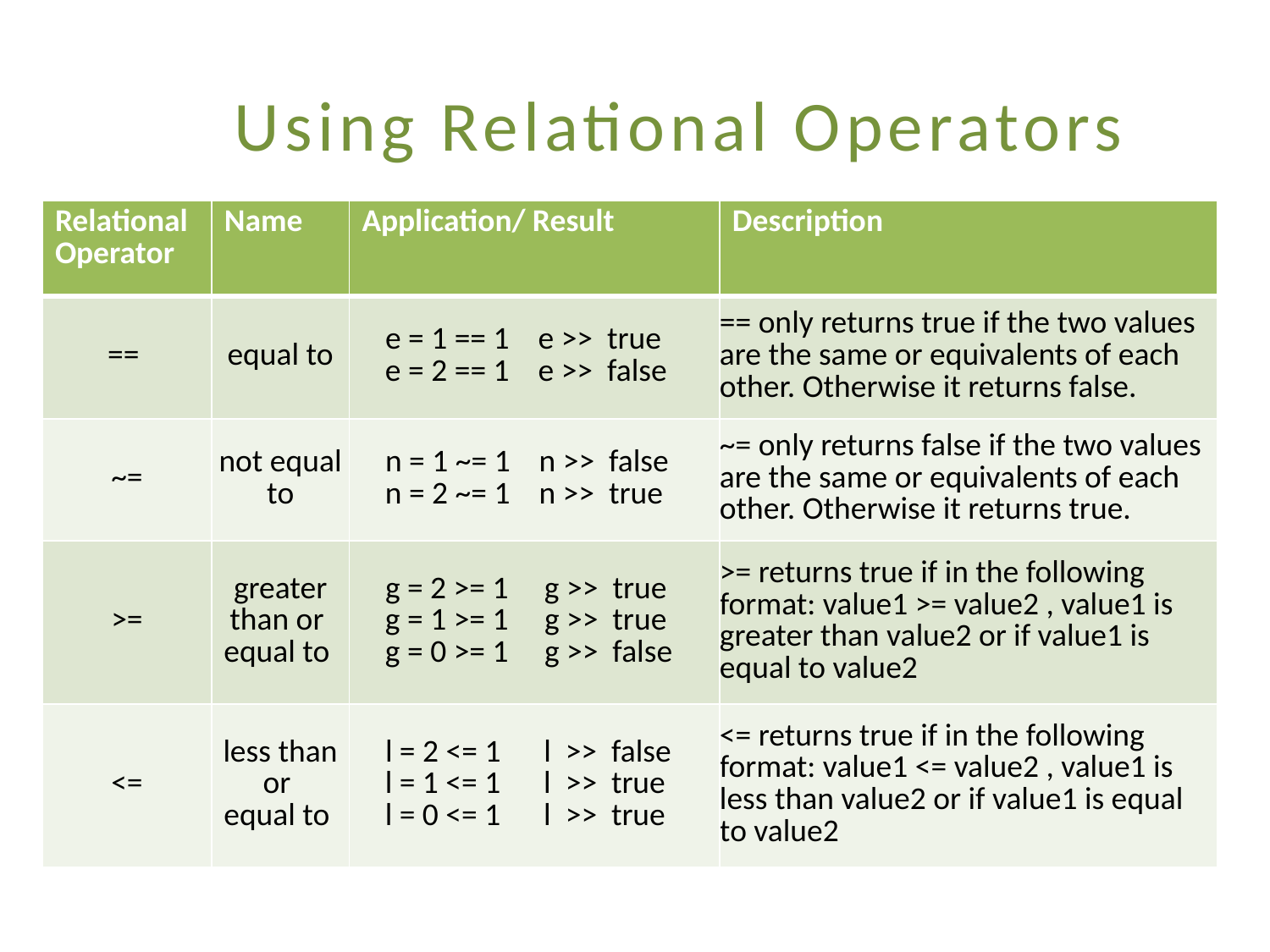

Using Relational Operators
| Relational Operator | Name | Application/ Result | Description |
| --- | --- | --- | --- |
| == | equal to | e = 1 == 1 e >> true e = 2 == 1 e >> false | == only returns true if the two values are the same or equivalents of each other. Otherwise it returns false. |
| ~= | not equal to | n = 1 ~= 1 n >> false n = 2 ~= 1 n >> true | ~= only returns false if the two values are the same or equivalents of each other. Otherwise it returns true. |
| >= | greater than or equal to | g = 2 >= 1 g >> true g = 1 >= 1 g >> true g = 0 >= 1 g >> false | >= returns true if in the following format: value1 >= value2 , value1 is greater than value2 or if value1 is equal to value2 |
| <= | less than or equal to | l = 2 <= 1 l >> false l = 1 <= 1 l >> true l = 0 <= 1 l >> true | <= returns true if in the following format: value1 <= value2 , value1 is less than value2 or if value1 is equal to value2 |